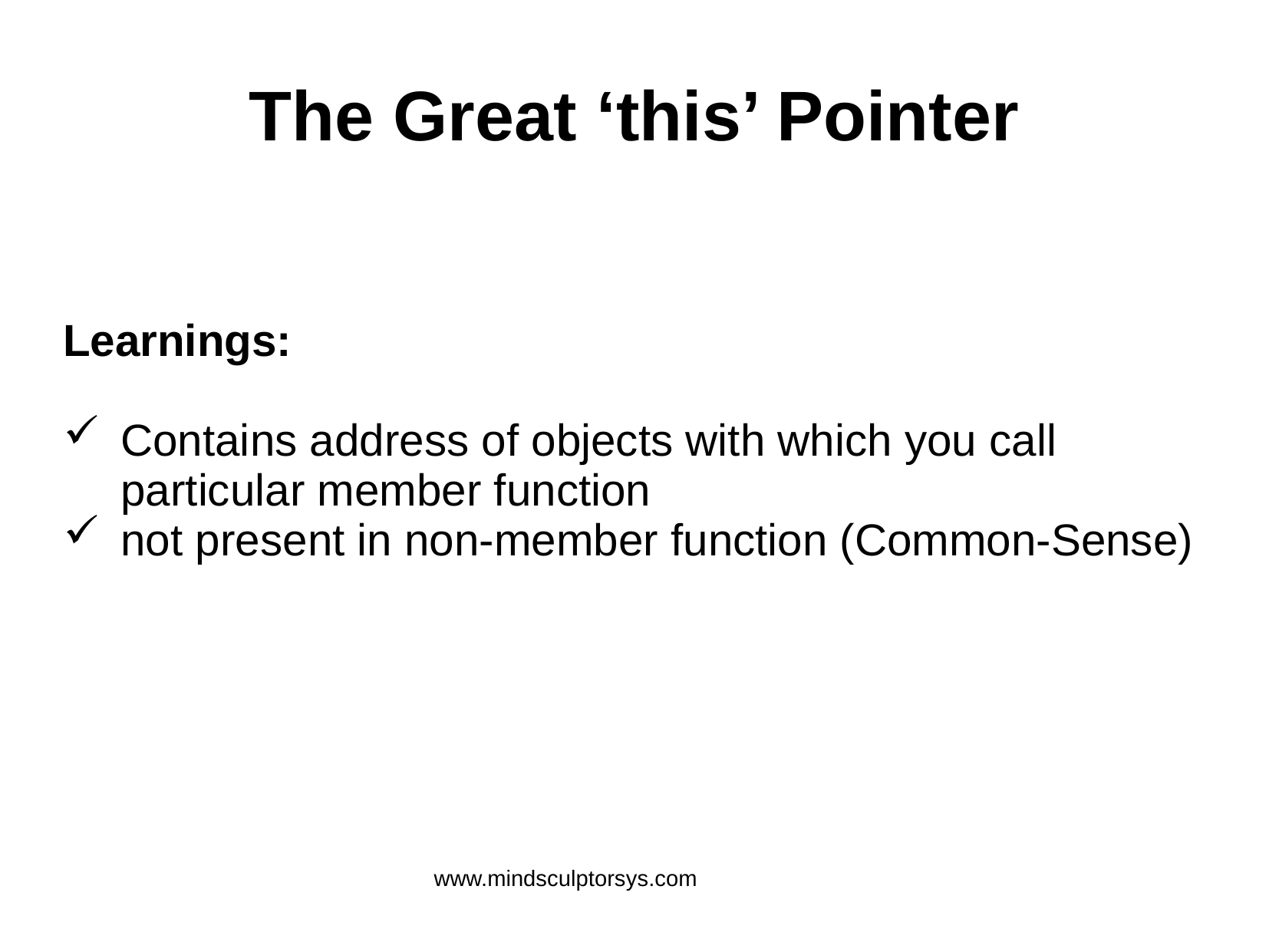

# The Great ‘this’ Pointer

Learnings:

Contains address of objects with which you call particular member function
not present in non-member function (Common-Sense)

www.mindsculptorsys.com